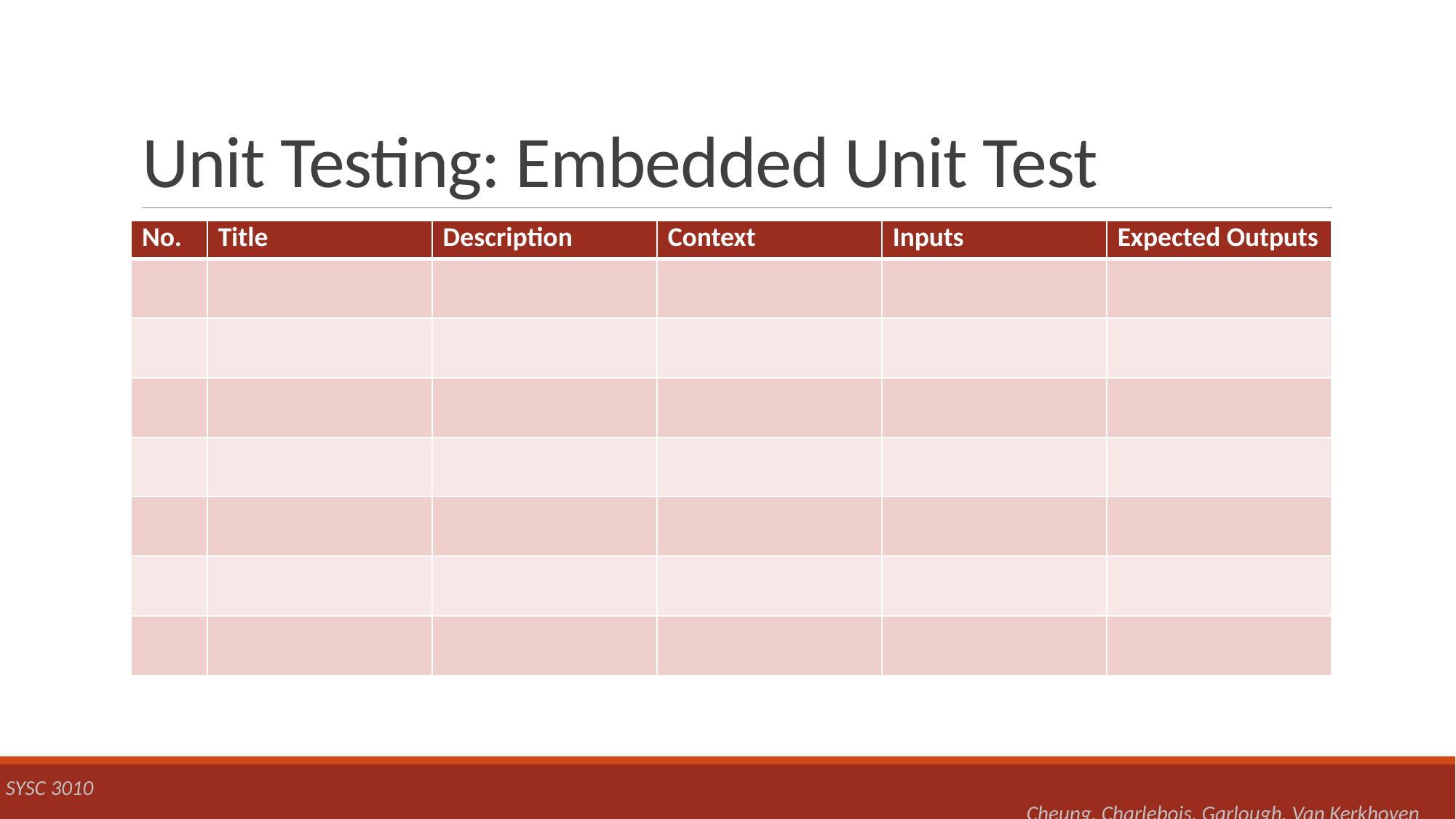

# Unit Testing: Embedded Unit Test
| No. | Title | Description | Context | Inputs | Expected Outputs |
| --- | --- | --- | --- | --- | --- |
|  |  |  |  |  |  |
|  |  |  |  |  |  |
|  |  |  |  |  |  |
|  |  |  |  |  |  |
|  |  |  |  |  |  |
|  |  |  |  |  |  |
|  |  |  |  |  |  |
 SYSC 3010															          Cheung, Charlebois, Garlough, Van Kerkhoven